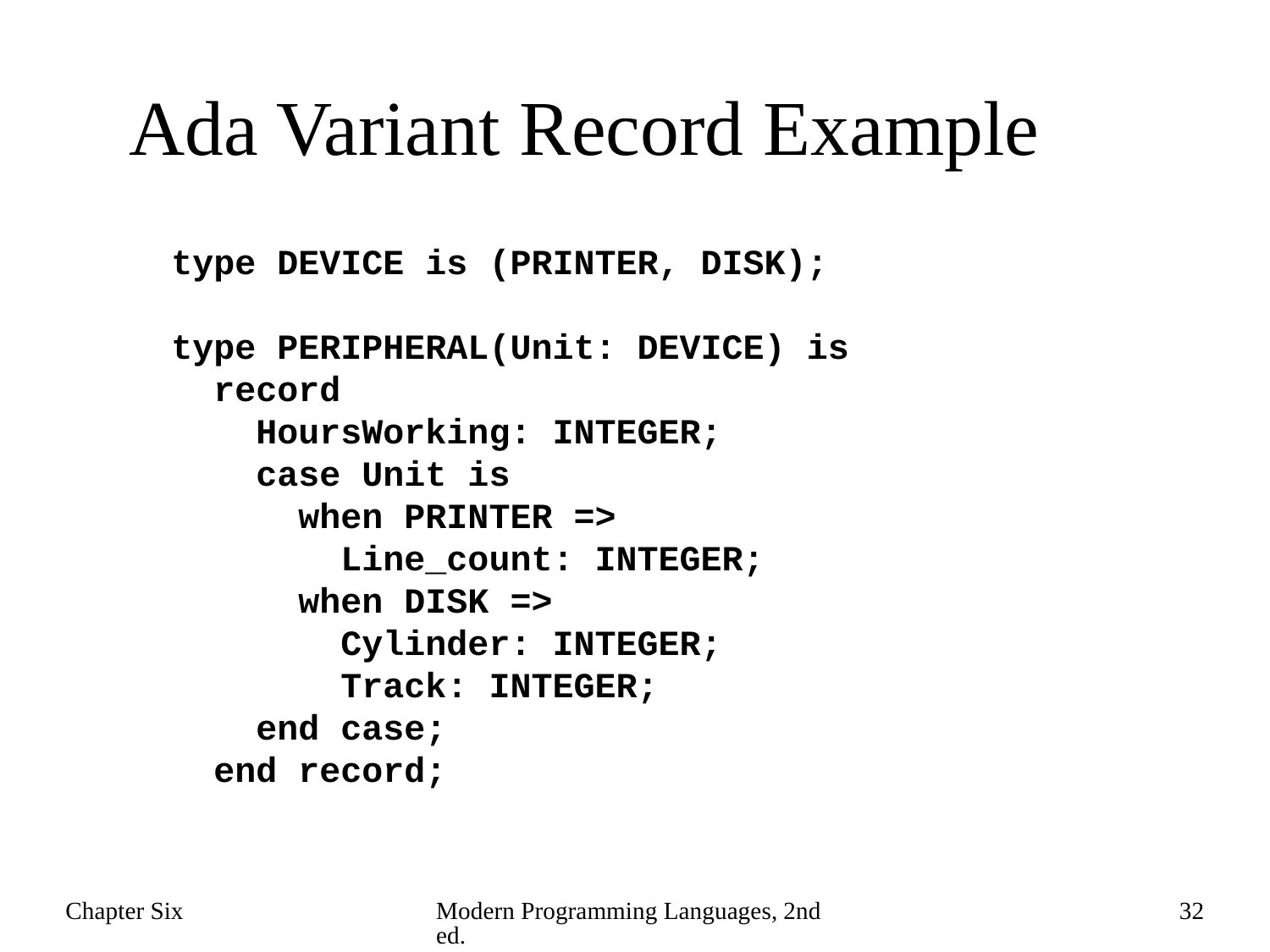

# Ada Variant Record Example
type DEVICE is (PRINTER, DISK);
type PERIPHERAL(Unit: DEVICE) is
  record
    HoursWorking: INTEGER;
    case Unit is
      when PRINTER =>
        Line_count: INTEGER;
      when DISK =>
        Cylinder: INTEGER;
        Track: INTEGER;
    end case;
  end record;
Chapter Six
Modern Programming Languages, 2nd ed.
32